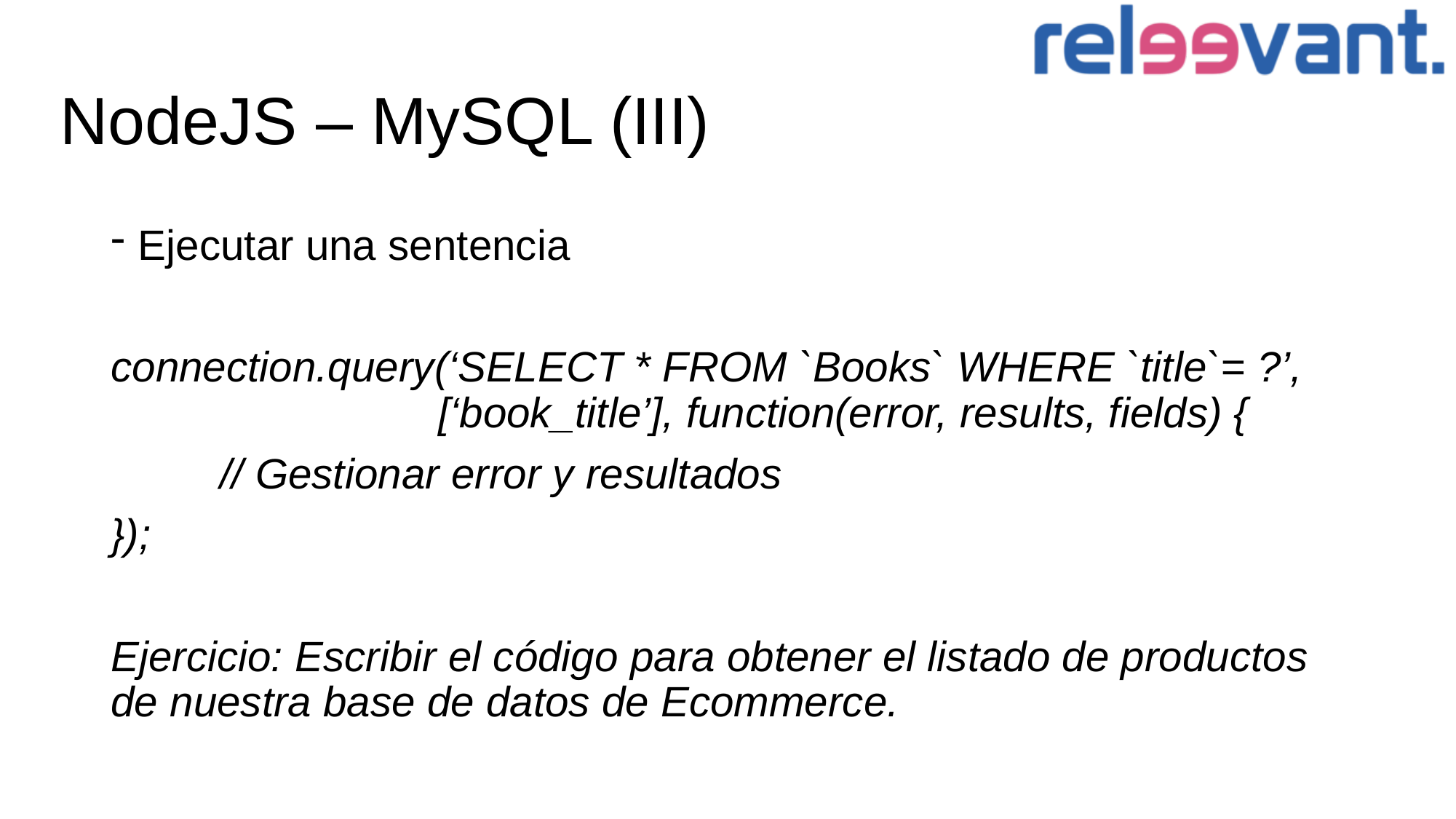

# NodeJS – MySQL (III)
Ejecutar una sentencia

connection.query(‘SELECT * FROM `Books` WHERE `title`= ?’, 			[‘book_title’], function(error, results, fields) {
	// Gestionar error y resultados
});

Ejercicio: Escribir el código para obtener el listado de productos de nuestra base de datos de Ecommerce.